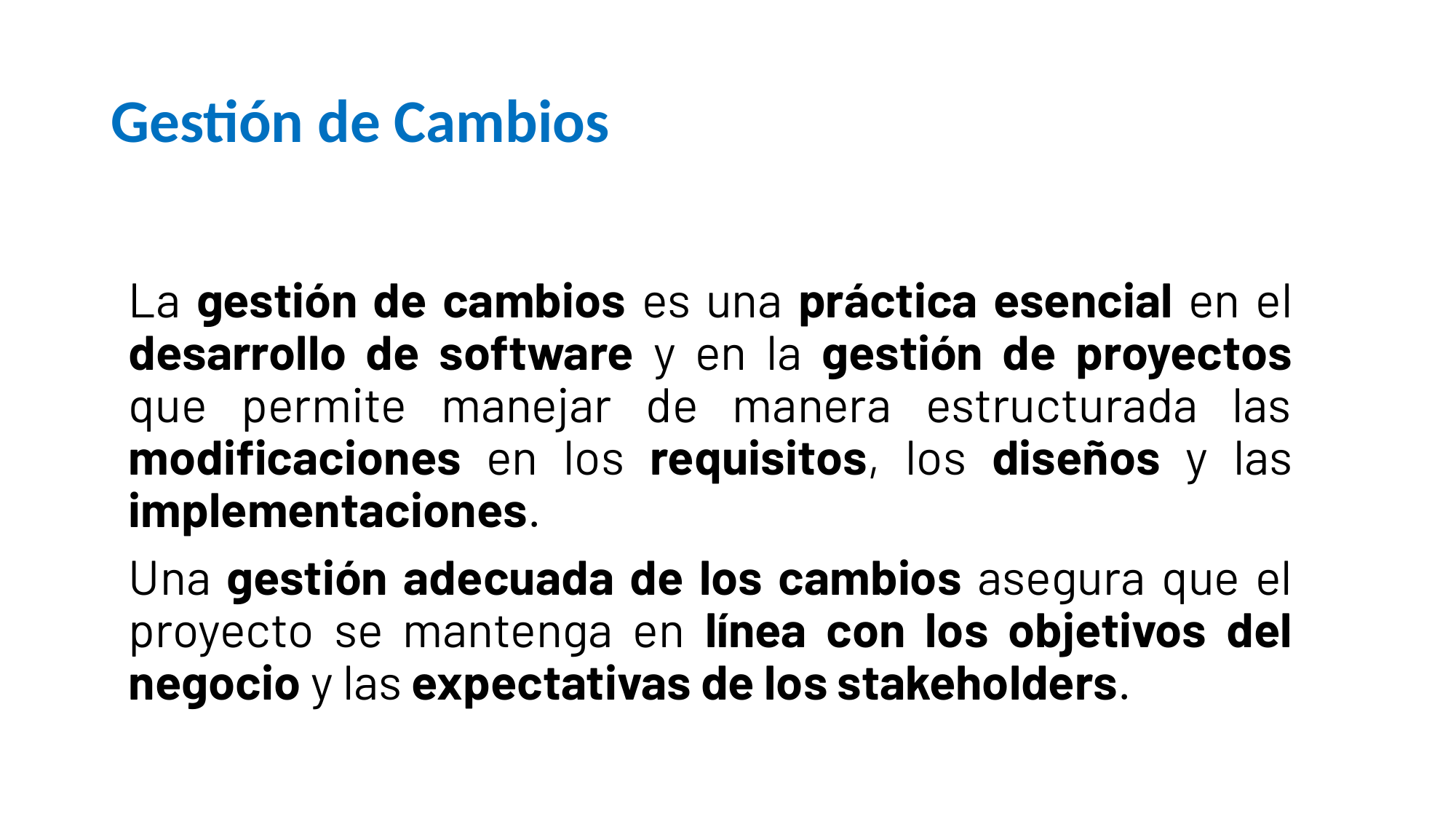

# Gestión de Cambios
La gestión de cambios es una práctica esencial en el desarrollo de software y en la gestión de proyectos que permite manejar de manera estructurada las modificaciones en los requisitos, los diseños y las implementaciones.
Una gestión adecuada de los cambios asegura que el proyecto se mantenga en línea con los objetivos del negocio y las expectativas de los stakeholders.